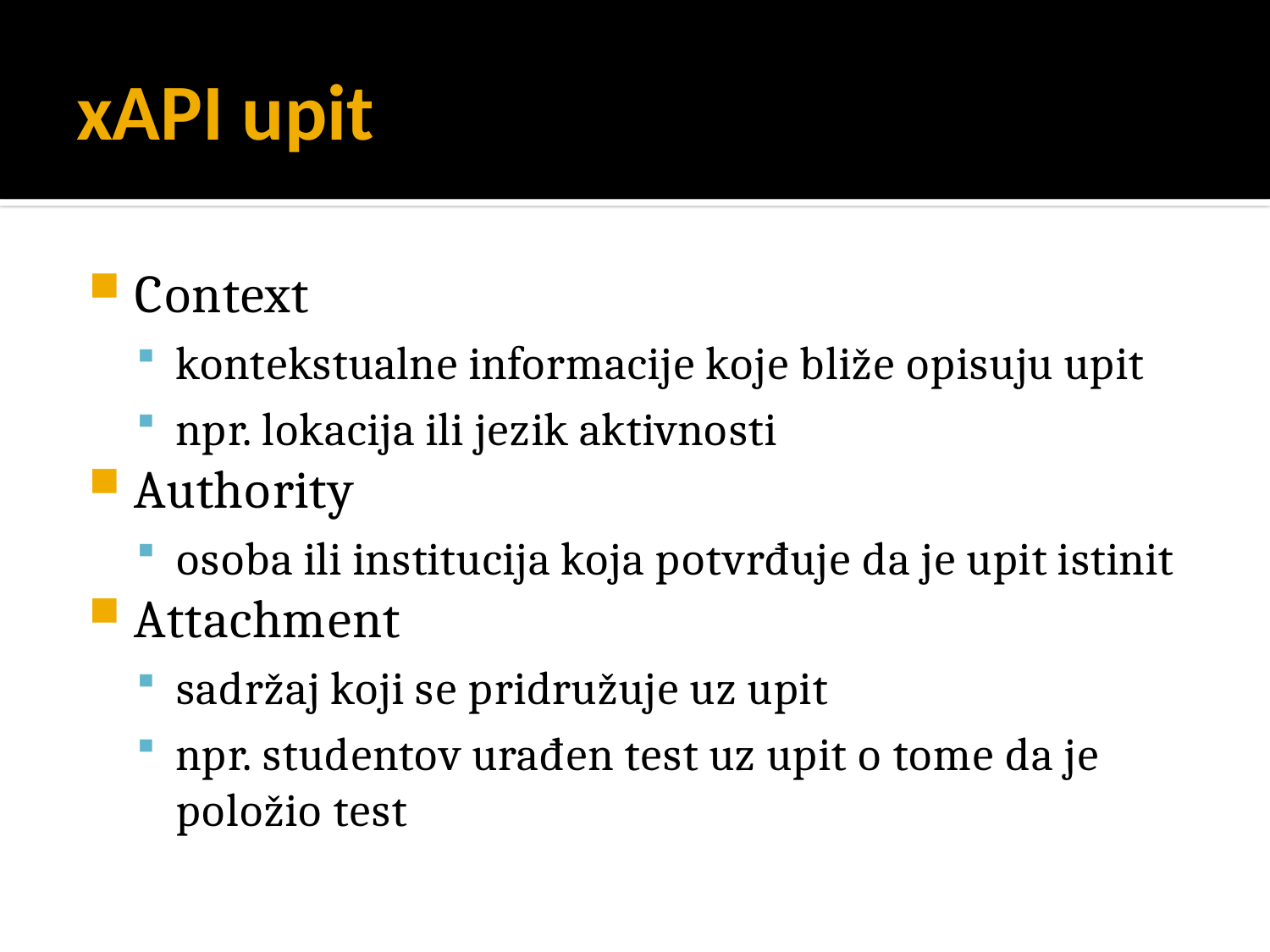

# xAPI upit
Context
kontekstualne informacije koje bliže opisuju upit
npr. lokacija ili jezik aktivnosti
Authority
osoba ili institucija koja potvrđuje da je upit istinit
Attachment
sadržaj koji se pridružuje uz upit
npr. studentov urađen test uz upit o tome da je položio test